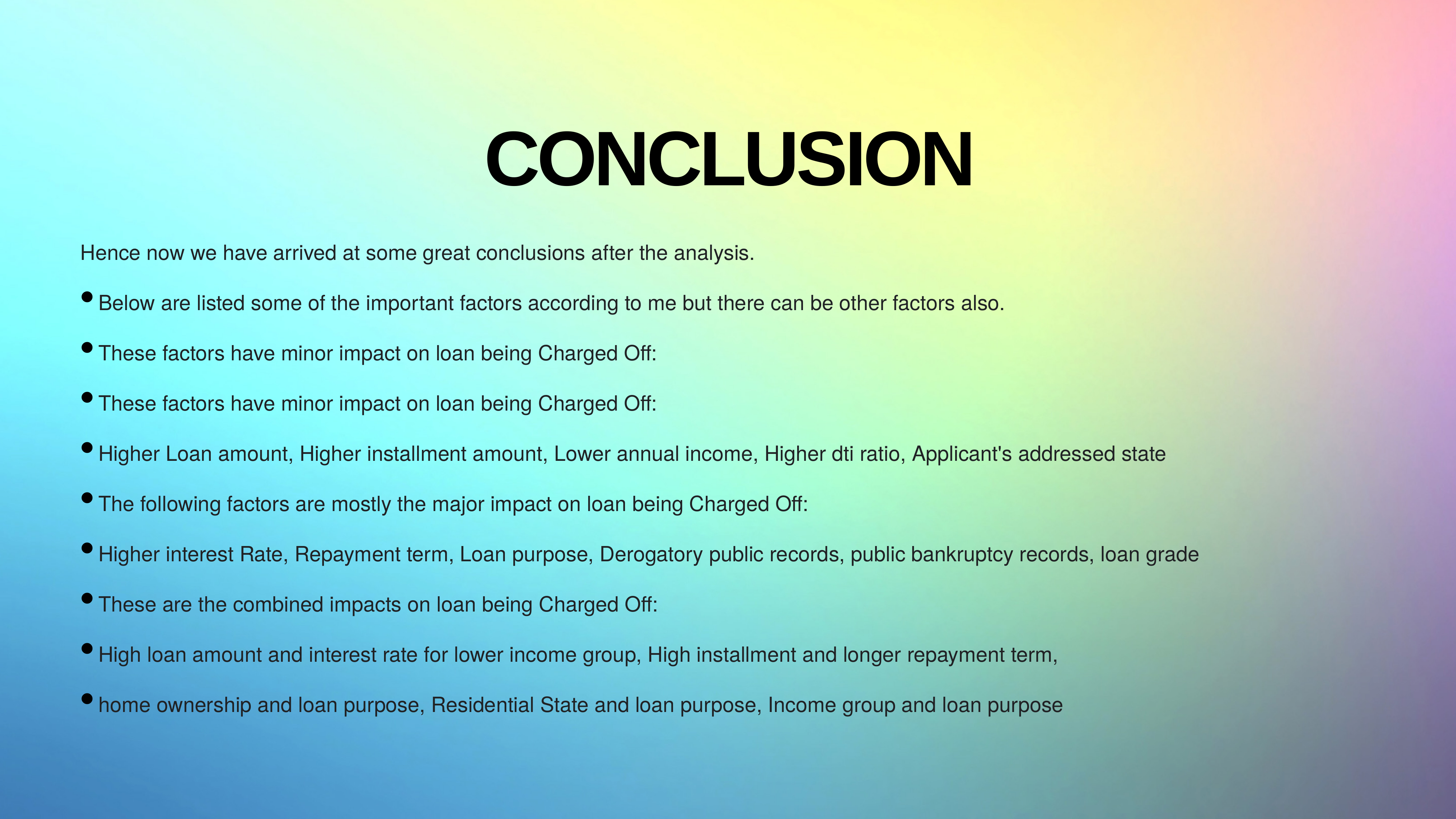

# Conclusion
Hence now we have arrived at some great conclusions after the analysis.

Below are listed some of the important factors according to me but there can be other factors also.

These factors have minor impact on loan being Charged Off:

These factors have minor impact on loan being Charged Off:

Higher Loan amount, Higher installment amount, Lower annual income, Higher dti ratio, Applicant's addressed state

The following factors are mostly the major impact on loan being Charged Off:

Higher interest Rate, Repayment term, Loan purpose, Derogatory public records, public bankruptcy records, loan grade

These are the combined impacts on loan being Charged Off:

High loan amount and interest rate for lower income group, High installment and longer repayment term,

home ownership and loan purpose, Residential State and loan purpose, Income group and loan purpose